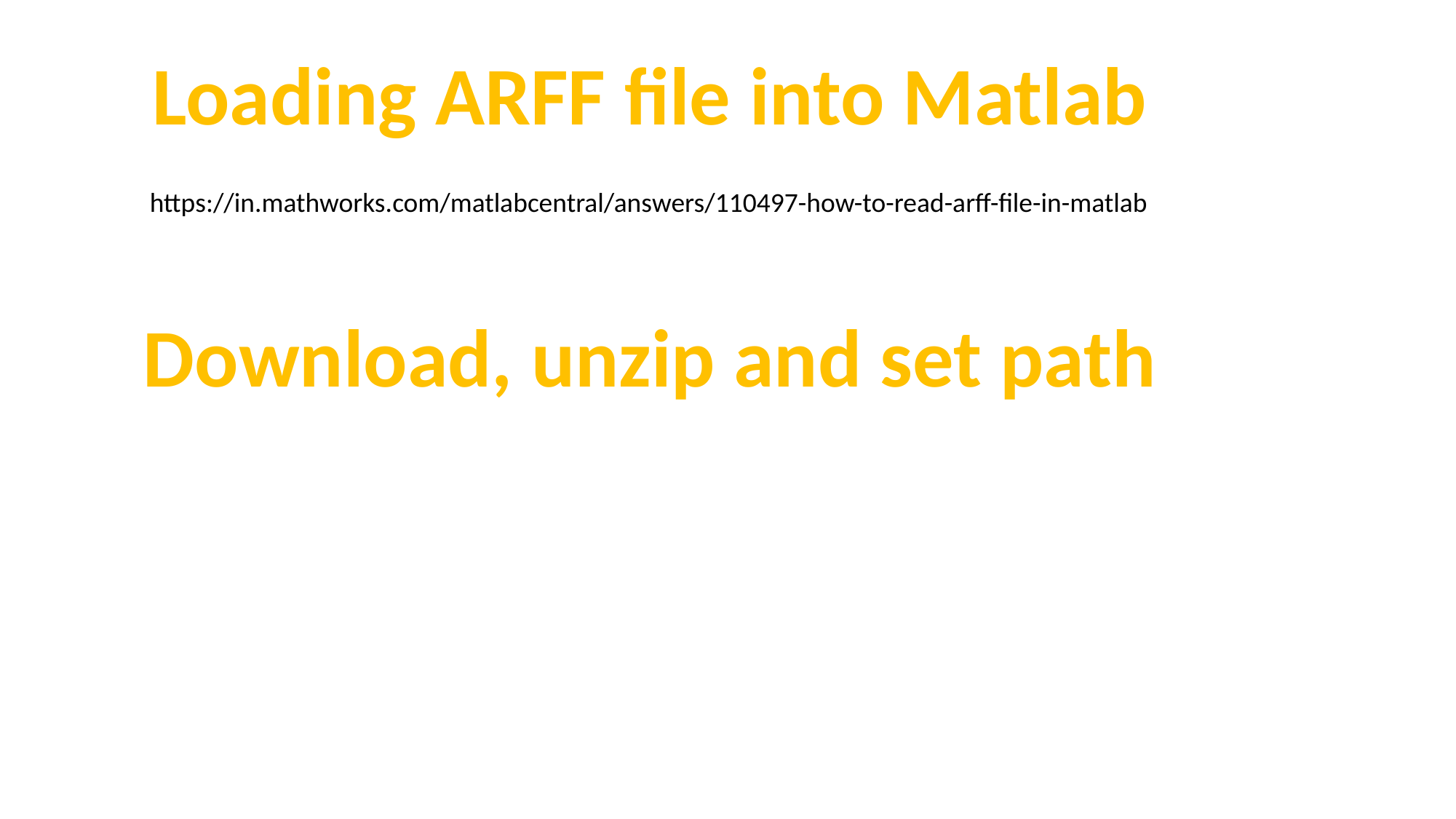

Loading ARFF file into Matlab
https://in.mathworks.com/matlabcentral/answers/110497-how-to-read-arff-file-in-matlab
Download, unzip and set path